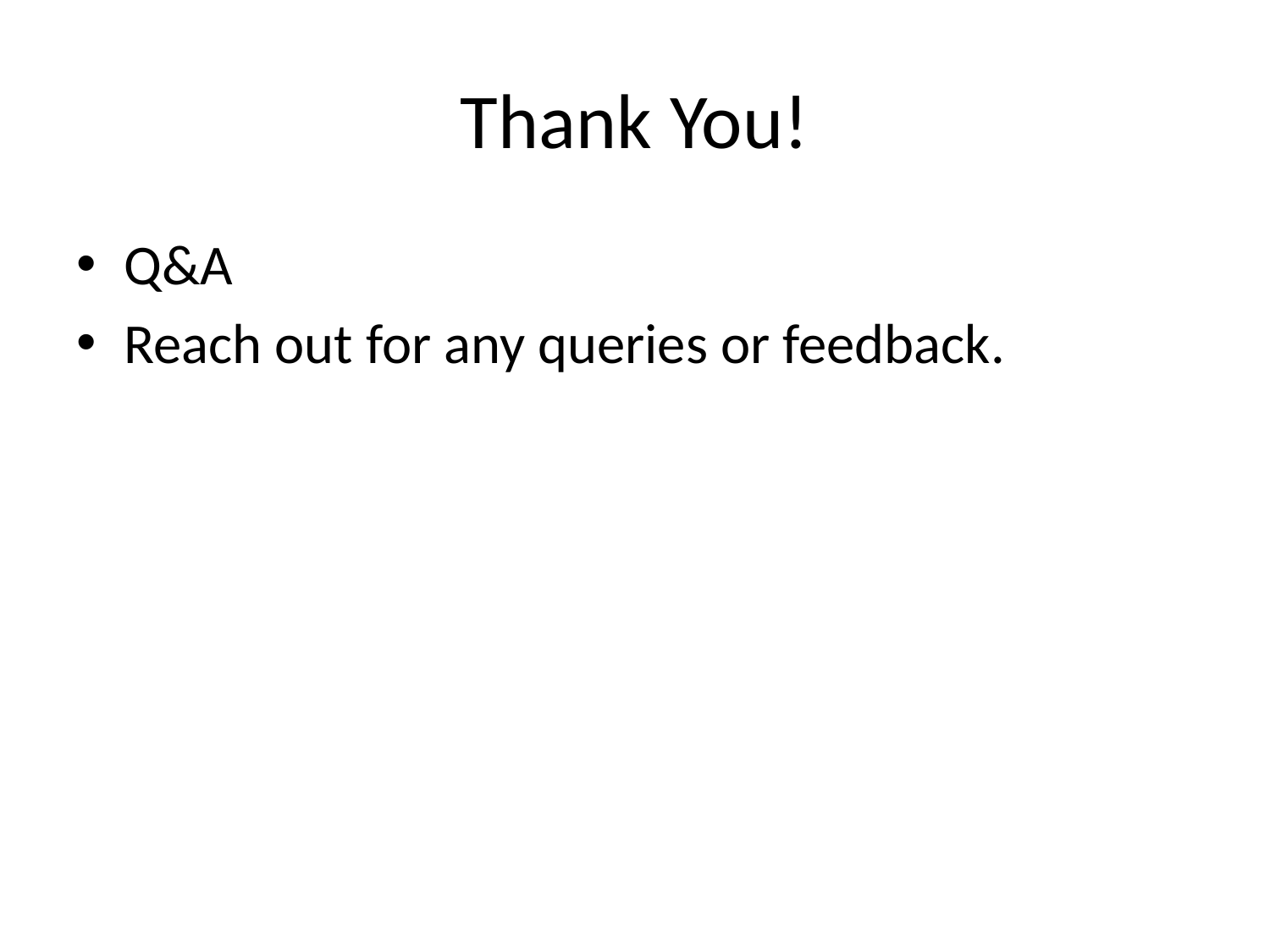

# Thank You!
Q&A
Reach out for any queries or feedback.